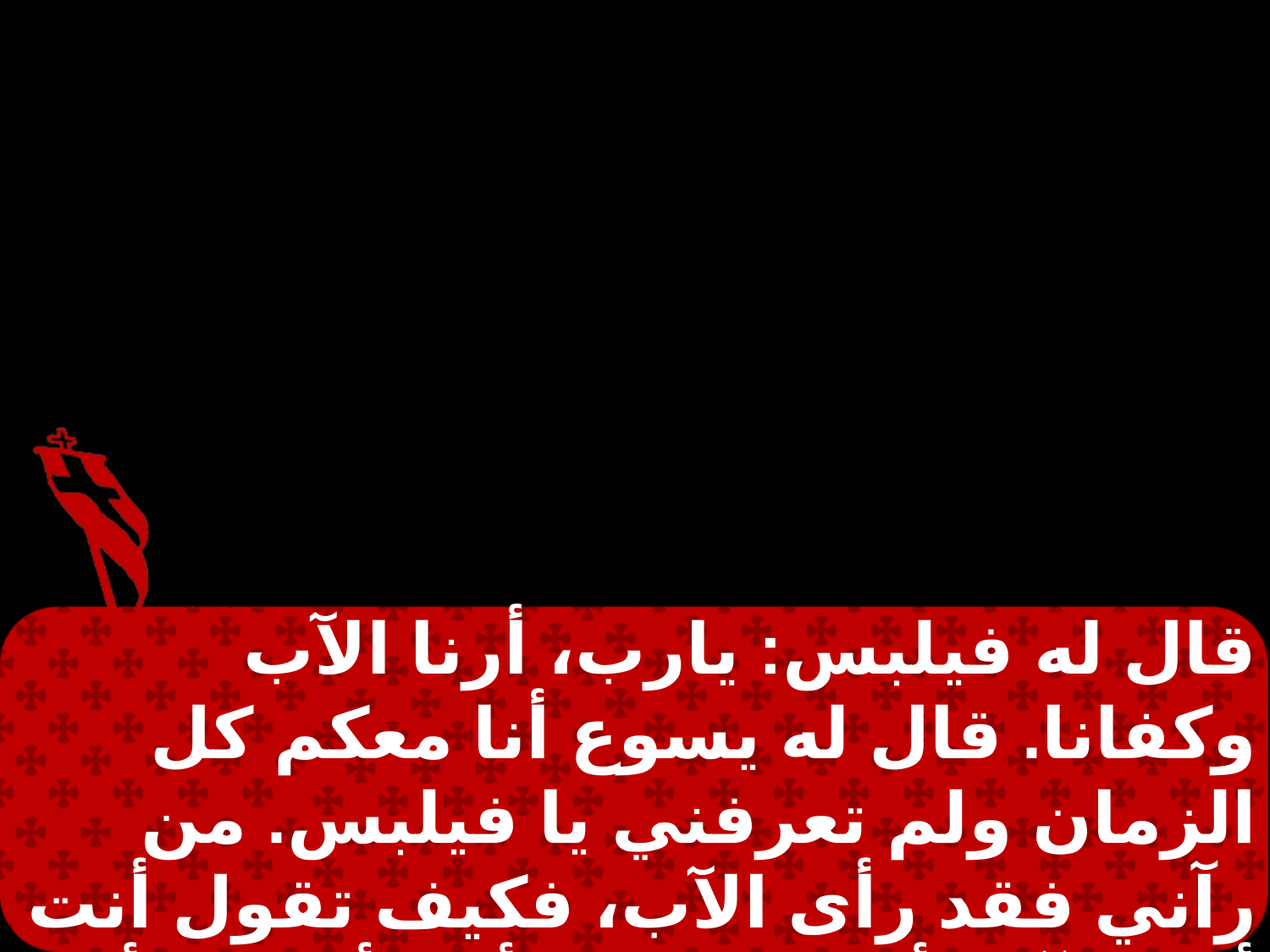

قال له فيلبس: يارب، أرنا الآب وكفانا. قال له يسوع أنا معكم كل الزمان ولم تعرفني يا فيلبس. من رآني فقد رأى الآب، فكيف تقول أنت أرنا الآب. ألست تؤمن أني أنا في أبي وأبي فيّ.